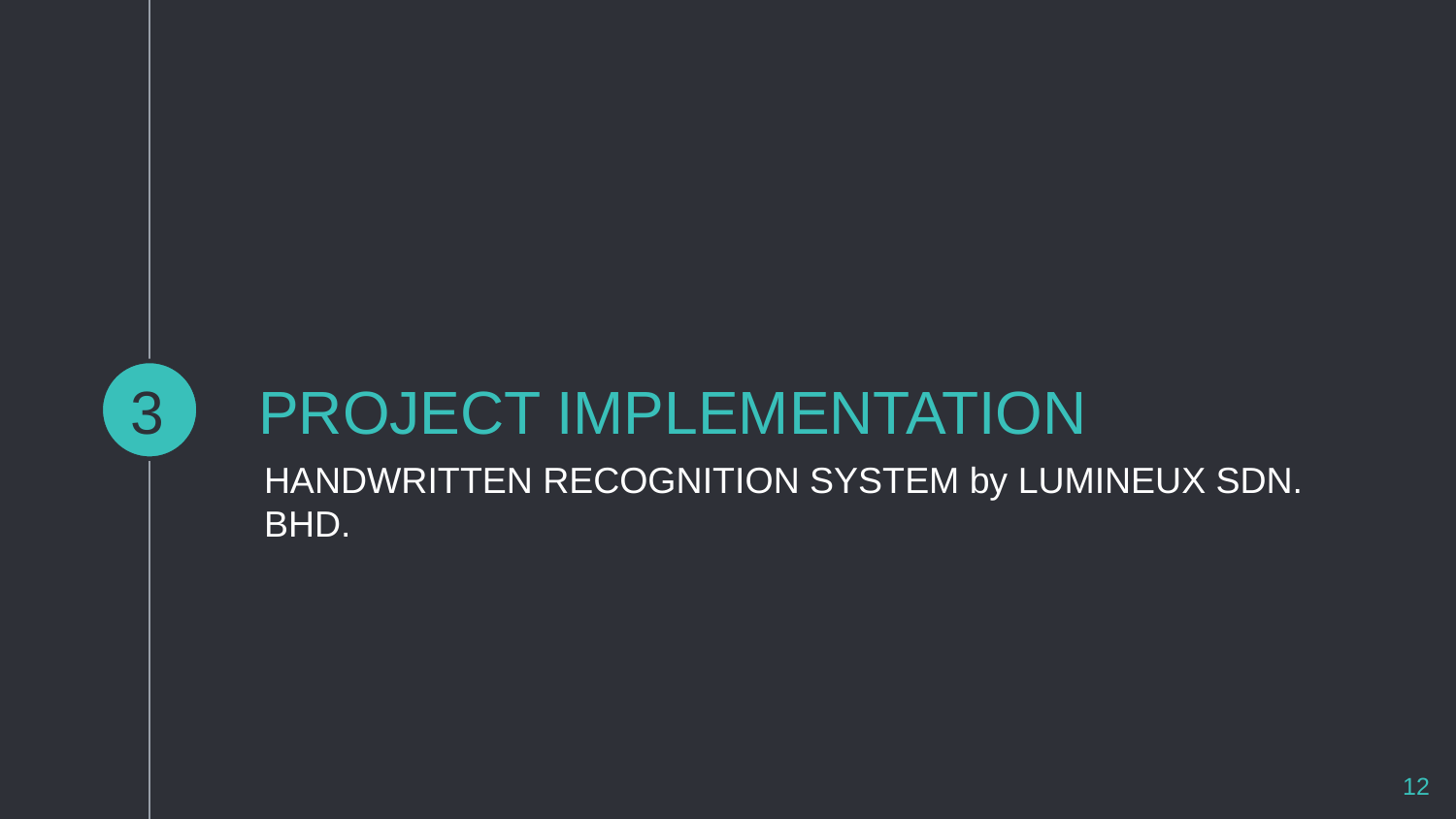

3
# PROJECT IMPLEMENTATION
HANDWRITTEN RECOGNITION SYSTEM by LUMINEUX SDN. BHD.
12